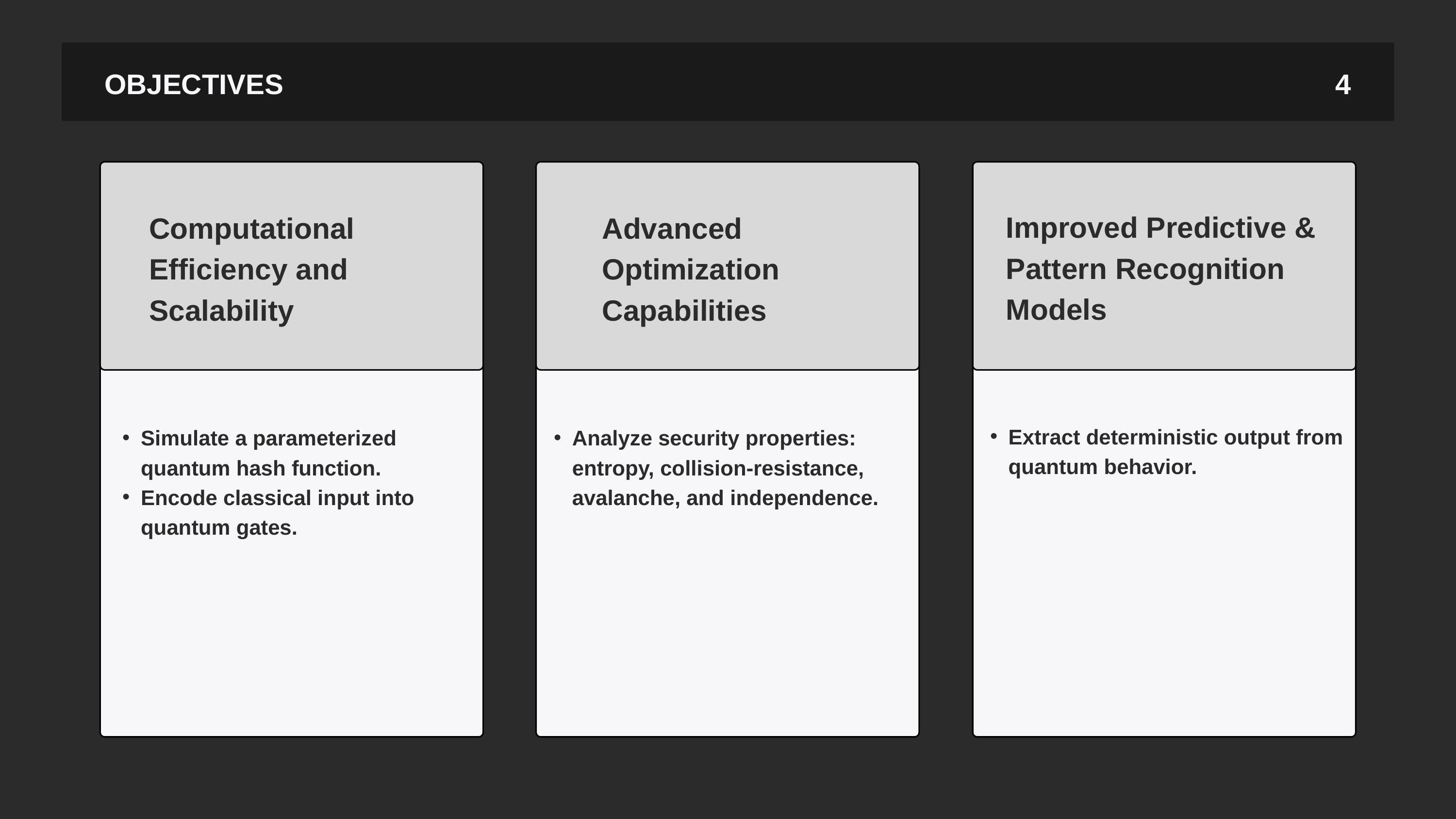

OBJECTIVES
4

Improved Predictive & Pattern Recognition Models
Computational Efficiency and Scalability
Advanced Optimization Capabilities
Extract deterministic output from quantum behavior.
Simulate a parameterized quantum hash function.
Encode classical input into quantum gates.
Analyze security properties: entropy, collision-resistance, avalanche, and independence.